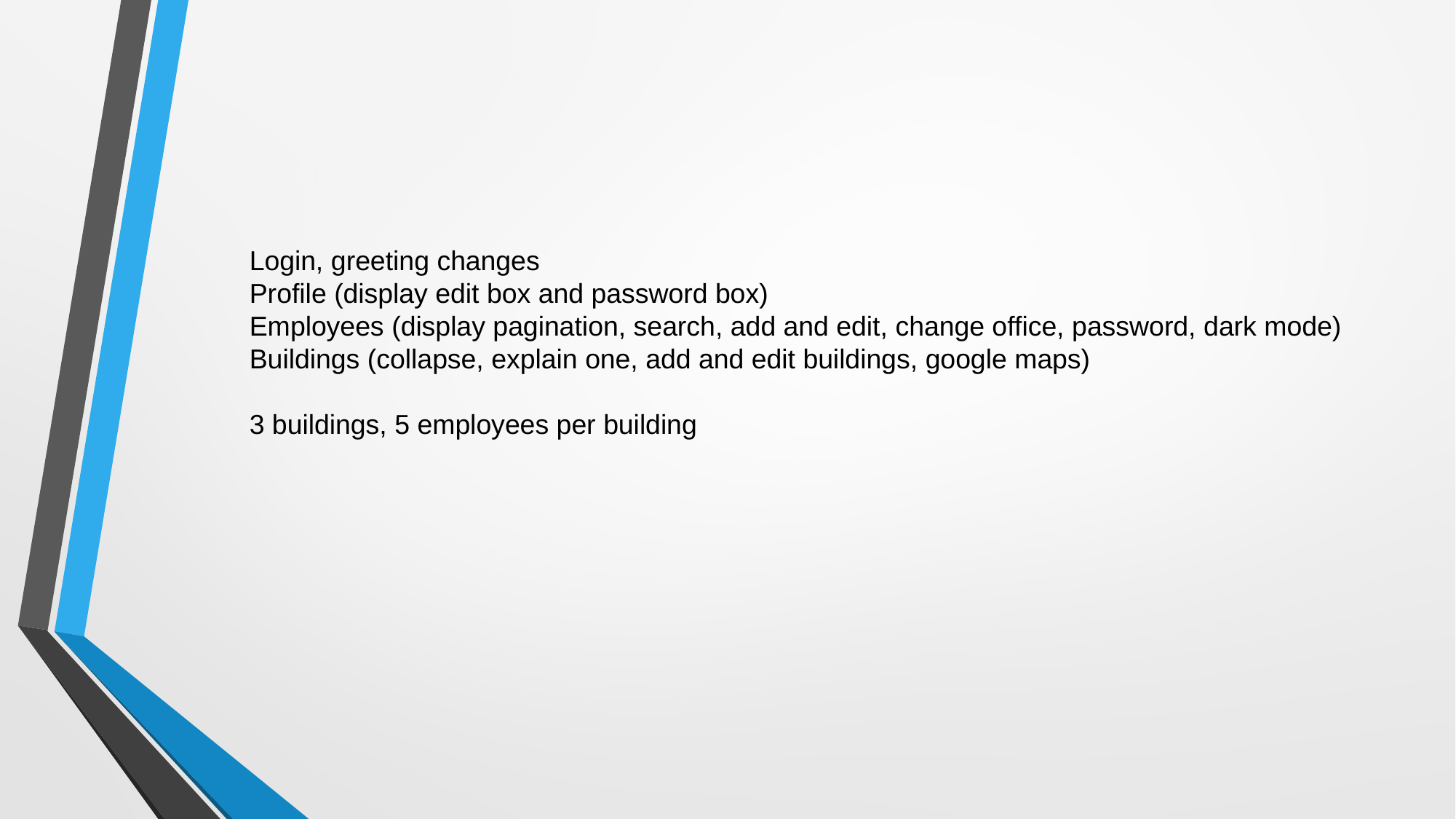

Login, greeting changes
Profile (display edit box and password box)
Employees (display pagination, search, add and edit, change office, password, dark mode)
Buildings (collapse, explain one, add and edit buildings, google maps)

3 buildings, 5 employees per building